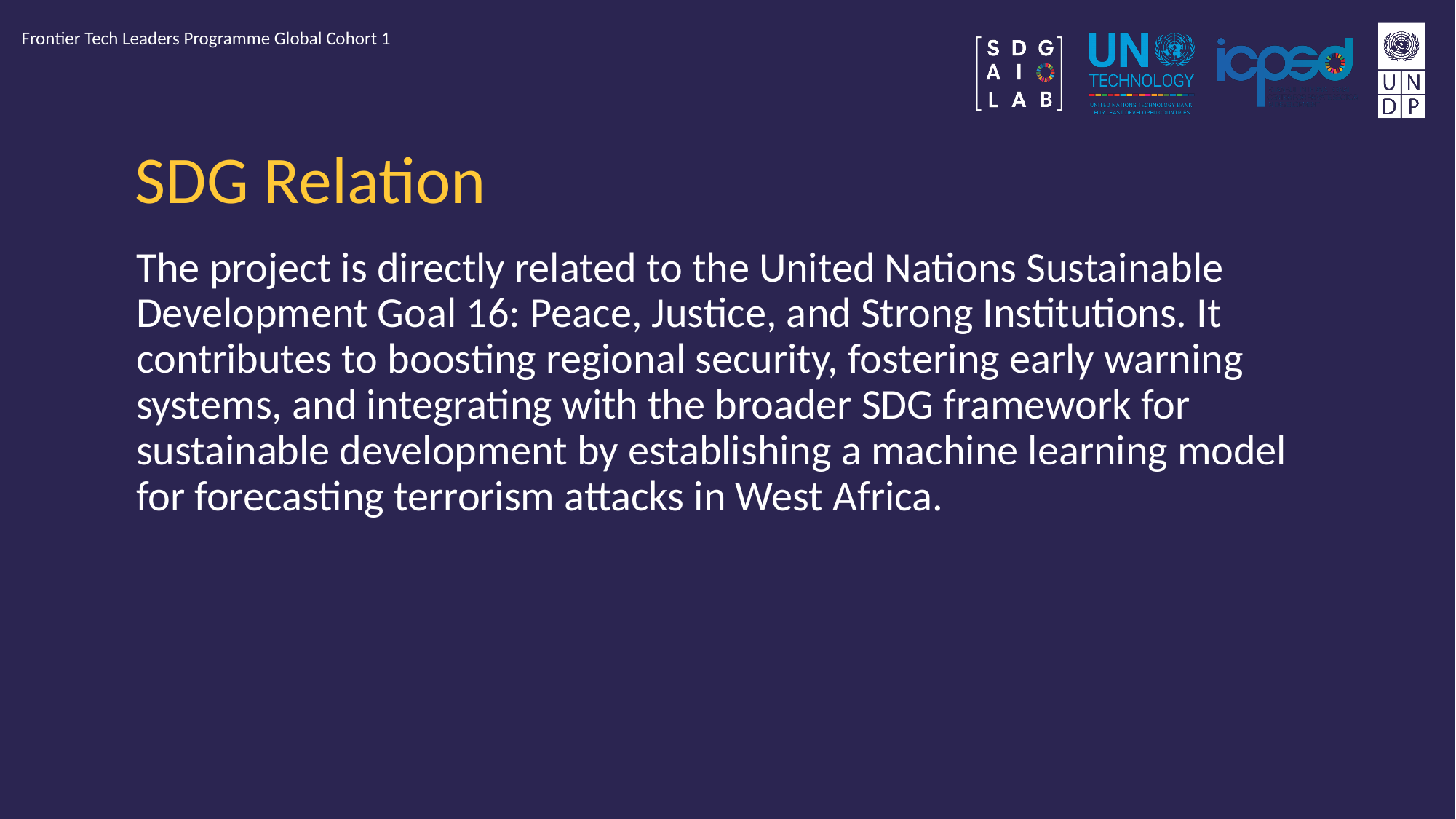

Frontier Tech Leaders Programme Global Cohort 1
# SDG Relation
The project is directly related to the United Nations Sustainable Development Goal 16: Peace, Justice, and Strong Institutions. It contributes to boosting regional security, fostering early warning systems, and integrating with the broader SDG framework for sustainable development by establishing a machine learning model for forecasting terrorism attacks in West Africa.